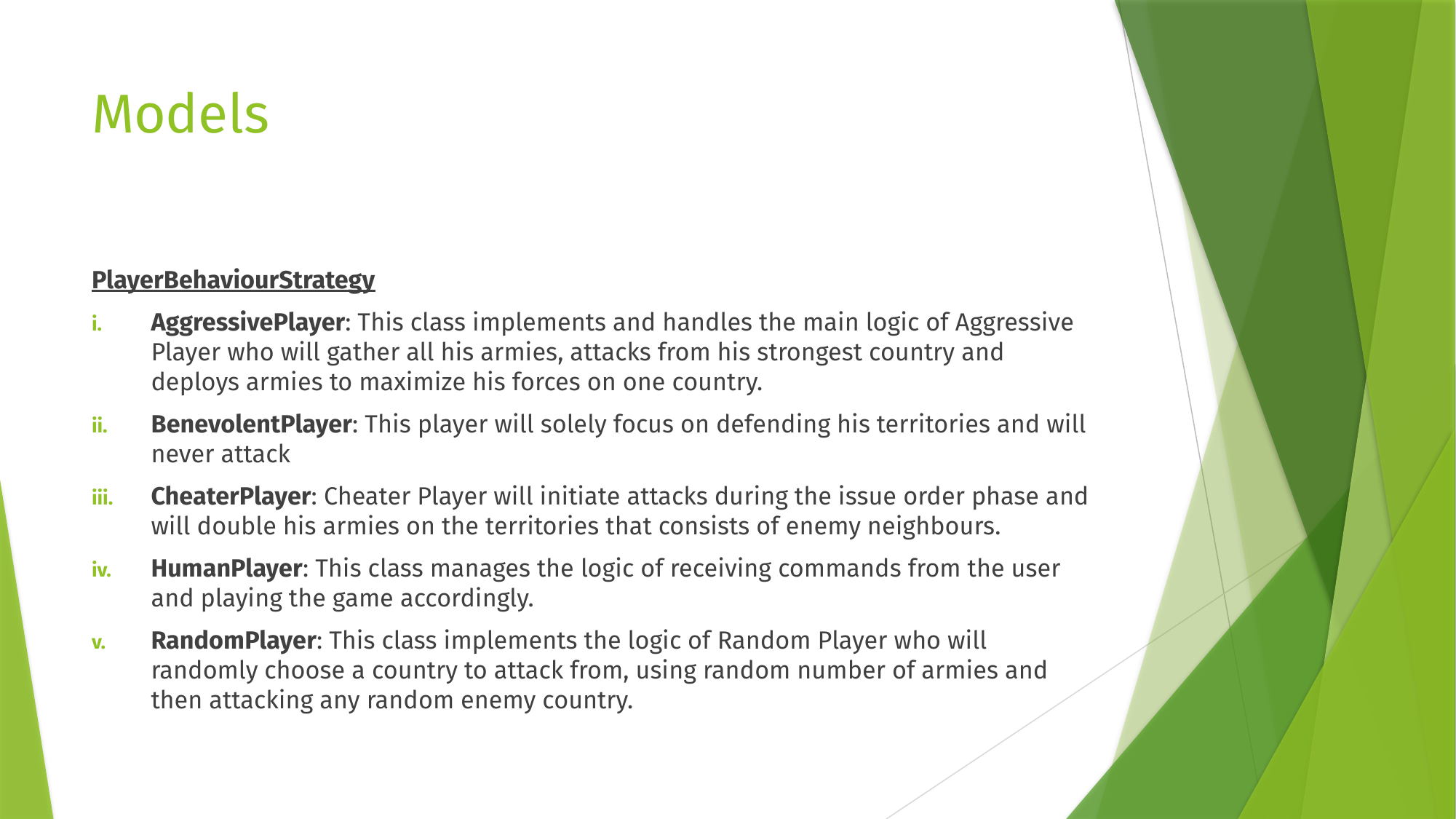

# Models
PlayerBehaviourStrategy
AggressivePlayer: This class implements and handles the main logic of Aggressive Player who will gather all his armies, attacks from his strongest country and deploys armies to maximize his forces on one country.
BenevolentPlayer: This player will solely focus on defending his territories and will never attack
CheaterPlayer: Cheater Player will initiate attacks during the issue order phase and will double his armies on the territories that consists of enemy neighbours.
HumanPlayer: This class manages the logic of receiving commands from the user and playing the game accordingly.
RandomPlayer: This class implements the logic of Random Player who will randomly choose a country to attack from, using random number of armies and then attacking any random enemy country.